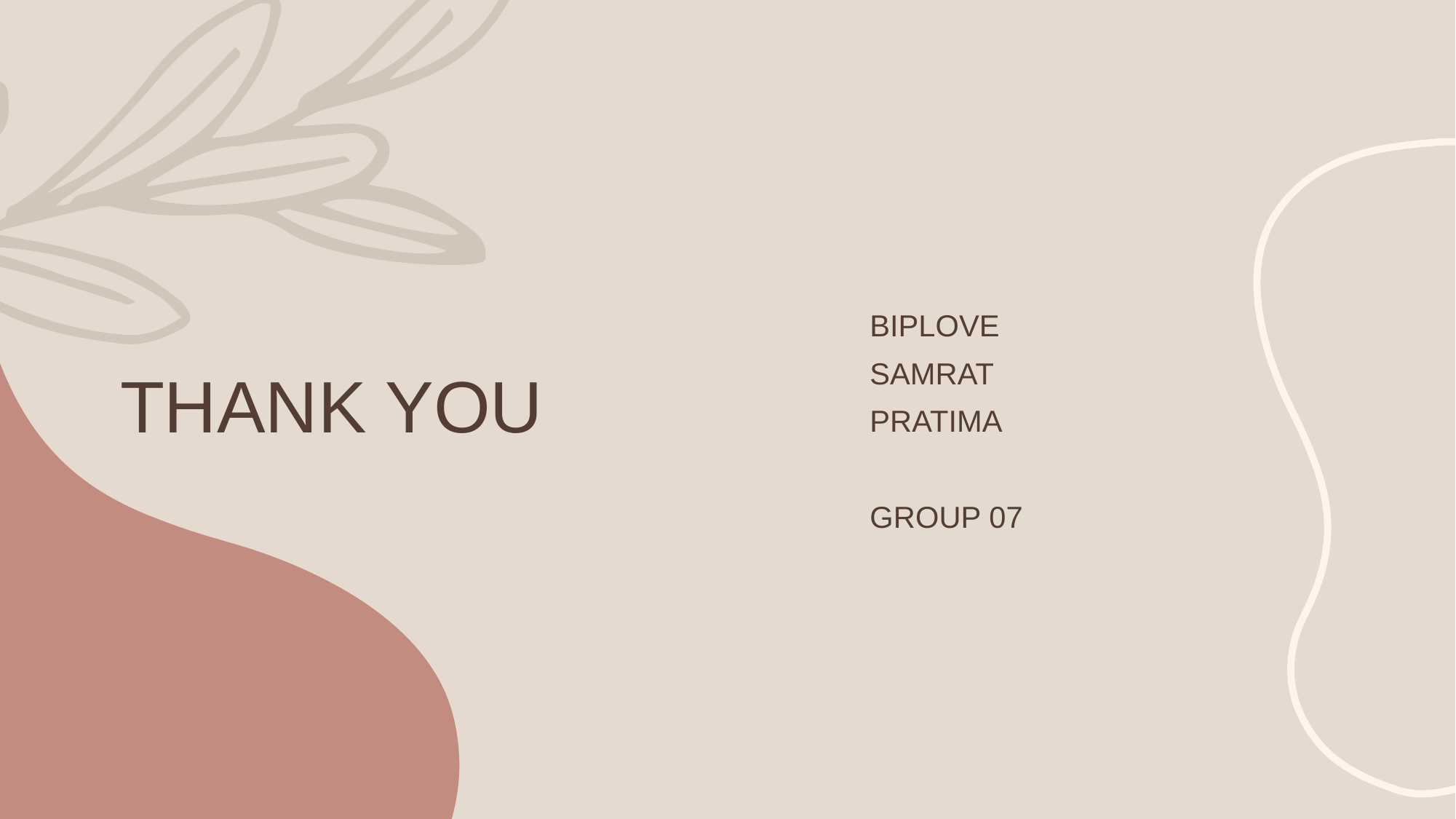

# THANK YOU
BIPLOVE
SAMRAT
PRATIMA

GROUP 07